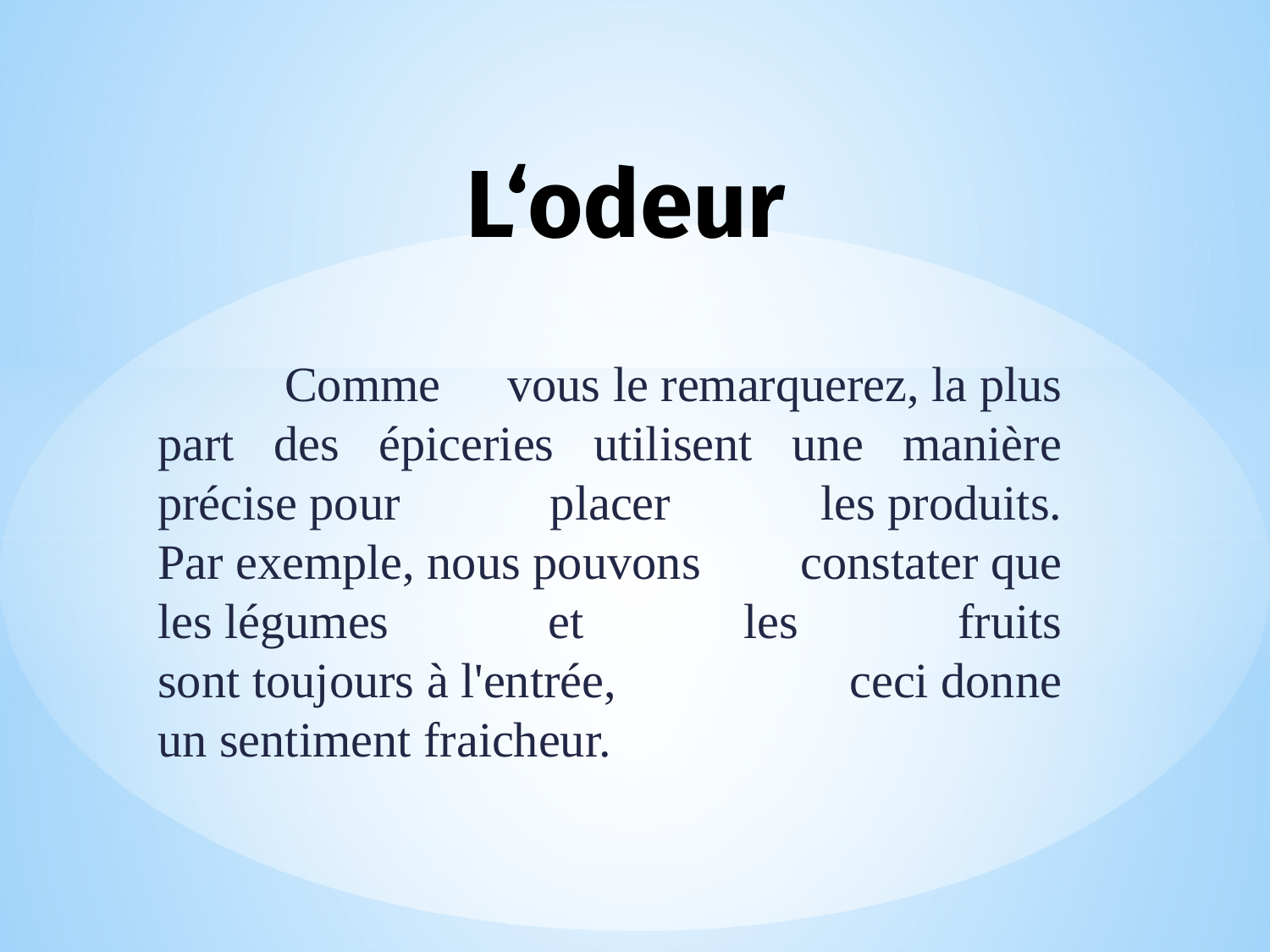

# L‘odeur
	Comme vous le remarquerez, la plus part des épiceries utilisent une manière précise pour placer les produits. Par exemple, nous pouvons constater que les légumes et les fruits sont toujours à l'entrée, ceci donne un sentiment fraicheur.